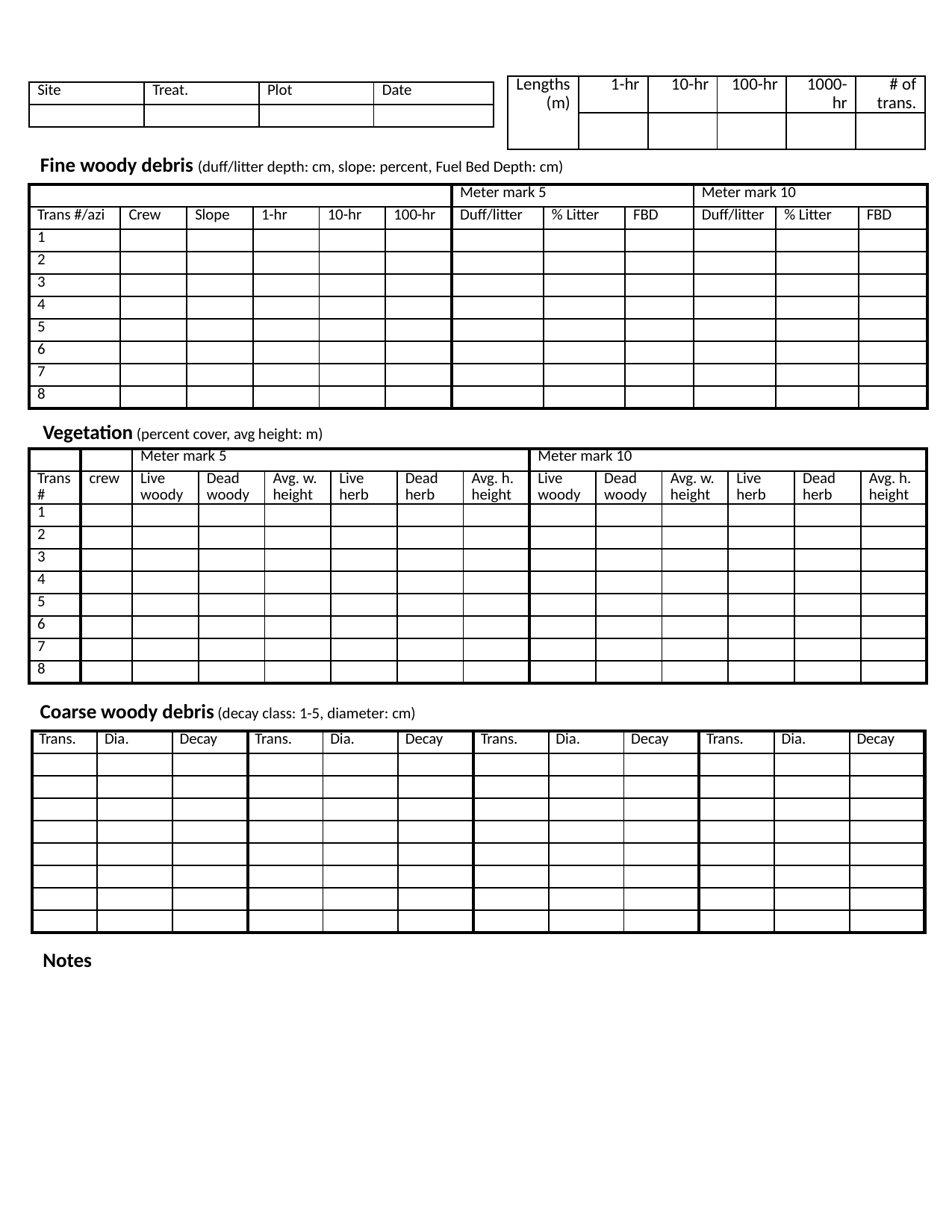

| Lengths (m) | 1-hr | 10-hr | 100-hr | 1000-hr | # of trans. |
| --- | --- | --- | --- | --- | --- |
|  |  |  |  |  |  |
| Site | Treat. | Plot | Date |
| --- | --- | --- | --- |
|  |  |  |  |
Fine woody debris (duff/litter depth: cm, slope: percent, Fuel Bed Depth: cm)
|  |  |  |  |  |  | Meter mark 5 |  |  | Meter mark 10 |  |  |
| --- | --- | --- | --- | --- | --- | --- | --- | --- | --- | --- | --- |
| Trans #/azi | Crew | Slope | 1-hr | 10-hr | 100-hr | Duff/litter | % Litter | FBD | Duff/litter | % Litter | FBD |
| 1 |  |  |  |  |  |  |  |  |  |  |  |
| 2 |  |  |  |  |  |  |  |  |  |  |  |
| 3 |  |  |  |  |  |  |  |  |  |  |  |
| 4 |  |  |  |  |  |  |  |  |  |  |  |
| 5 |  |  |  |  |  |  |  |  |  |  |  |
| 6 |  |  |  |  |  |  |  |  |  |  |  |
| 7 |  |  |  |  |  |  |  |  |  |  |  |
| 8 |  |  |  |  |  |  |  |  |  |  |  |
Vegetation (percent cover, avg height: m)
|  |  | Meter mark 5 |  |  |  |  |  | Meter mark 10 |  |  |  |  |  |
| --- | --- | --- | --- | --- | --- | --- | --- | --- | --- | --- | --- | --- | --- |
| Trans# | crew | Live woody | Dead woody | Avg. w. height | Live herb | Dead herb | Avg. h. height | Live woody | Dead woody | Avg. w. height | Live herb | Dead herb | Avg. h. height |
| 1 |  |  |  |  |  |  |  |  |  |  |  |  |  |
| 2 |  |  |  |  |  |  |  |  |  |  |  |  |  |
| 3 |  |  |  |  |  |  |  |  |  |  |  |  |  |
| 4 |  |  |  |  |  |  |  |  |  |  |  |  |  |
| 5 |  |  |  |  |  |  |  |  |  |  |  |  |  |
| 6 |  |  |  |  |  |  |  |  |  |  |  |  |  |
| 7 |  |  |  |  |  |  |  |  |  |  |  |  |  |
| 8 |  |  |  |  |  |  |  |  |  |  |  |  |  |
Coarse woody debris (decay class: 1-5, diameter: cm)
| Trans. | Dia. | Decay | Trans. | Dia. | Decay | Trans. | Dia. | Decay | Trans. | Dia. | Decay |
| --- | --- | --- | --- | --- | --- | --- | --- | --- | --- | --- | --- |
|  |  |  |  |  |  |  |  |  |  |  |  |
|  |  |  |  |  |  |  |  |  |  |  |  |
|  |  |  |  |  |  |  |  |  |  |  |  |
|  |  |  |  |  |  |  |  |  |  |  |  |
|  |  |  |  |  |  |  |  |  |  |  |  |
|  |  |  |  |  |  |  |  |  |  |  |  |
|  |  |  |  |  |  |  |  |  |  |  |  |
|  |  |  |  |  |  |  |  |  |  |  |  |
Notes